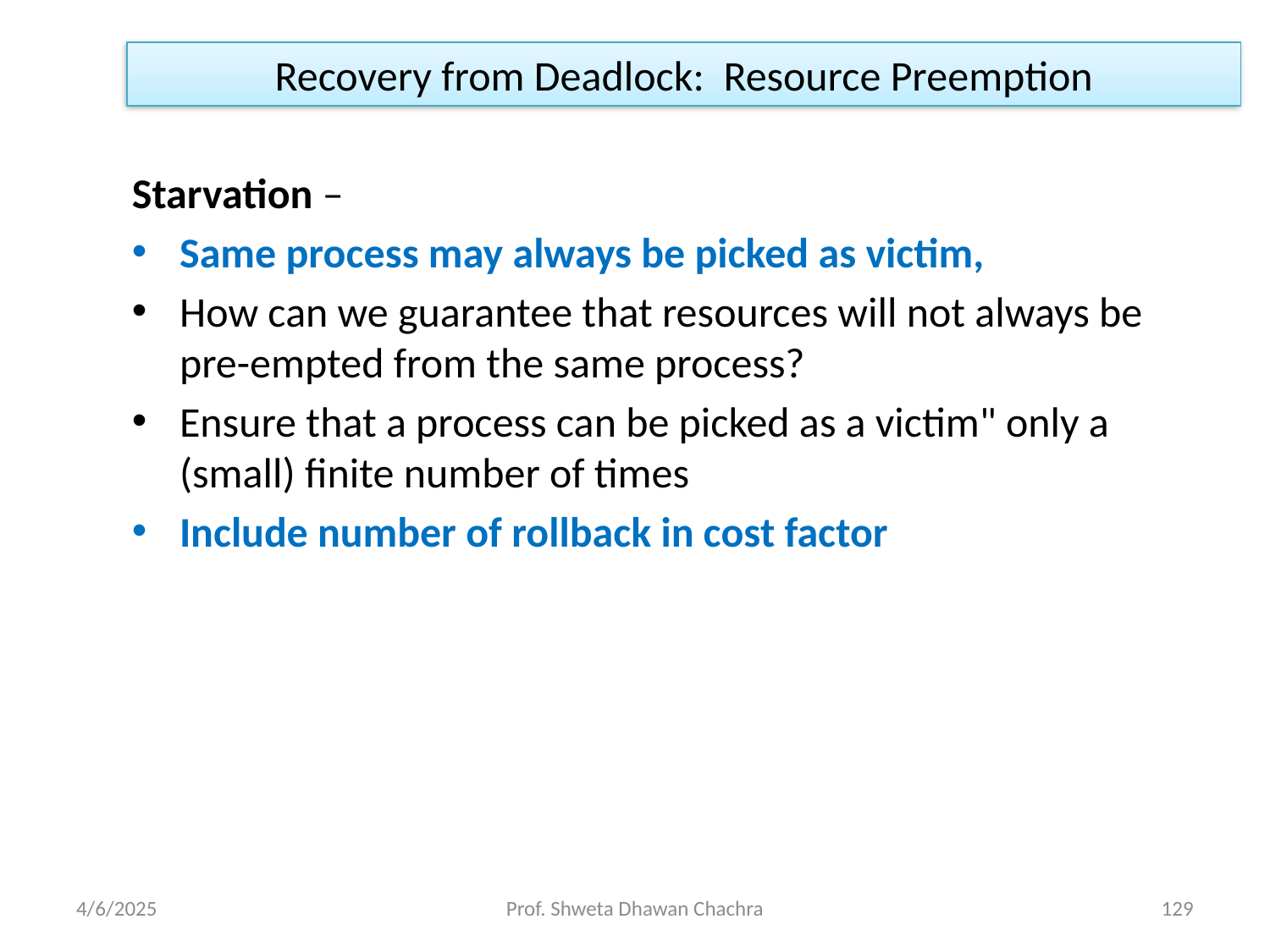

# Recovery from Deadlock:  Resource Preemption
Starvation –
Same process may always be picked as victim,
How can we guarantee that resources will not always be pre-empted from the same process?
Ensure that a process can be picked as a victim" only a (small) finite number of times
Include number of rollback in cost factor
4/6/2025
Prof. Shweta Dhawan Chachra
129